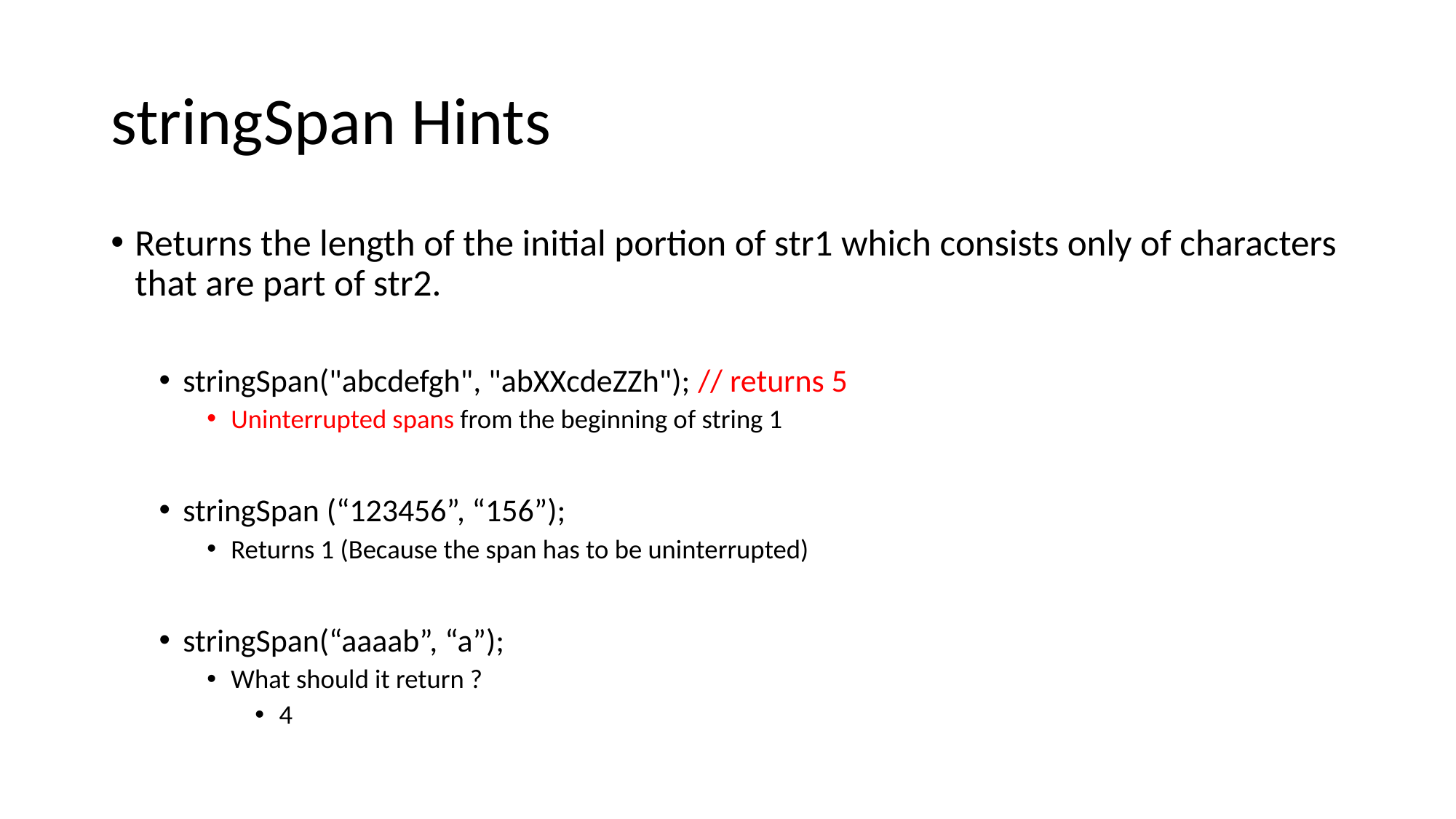

# stringSpan Hints
Returns the length of the initial portion of str1 which consists only of characters that are part of str2.

stringSpan("abcdefgh", "abXXcdeZZh"); // returns 5
Uninterrupted spans from the beginning of string 1

stringSpan (“123456”, “156”);
Returns 1 (Because the span has to be uninterrupted)

stringSpan(“aaaab”, “a”);
What should it return ?
4